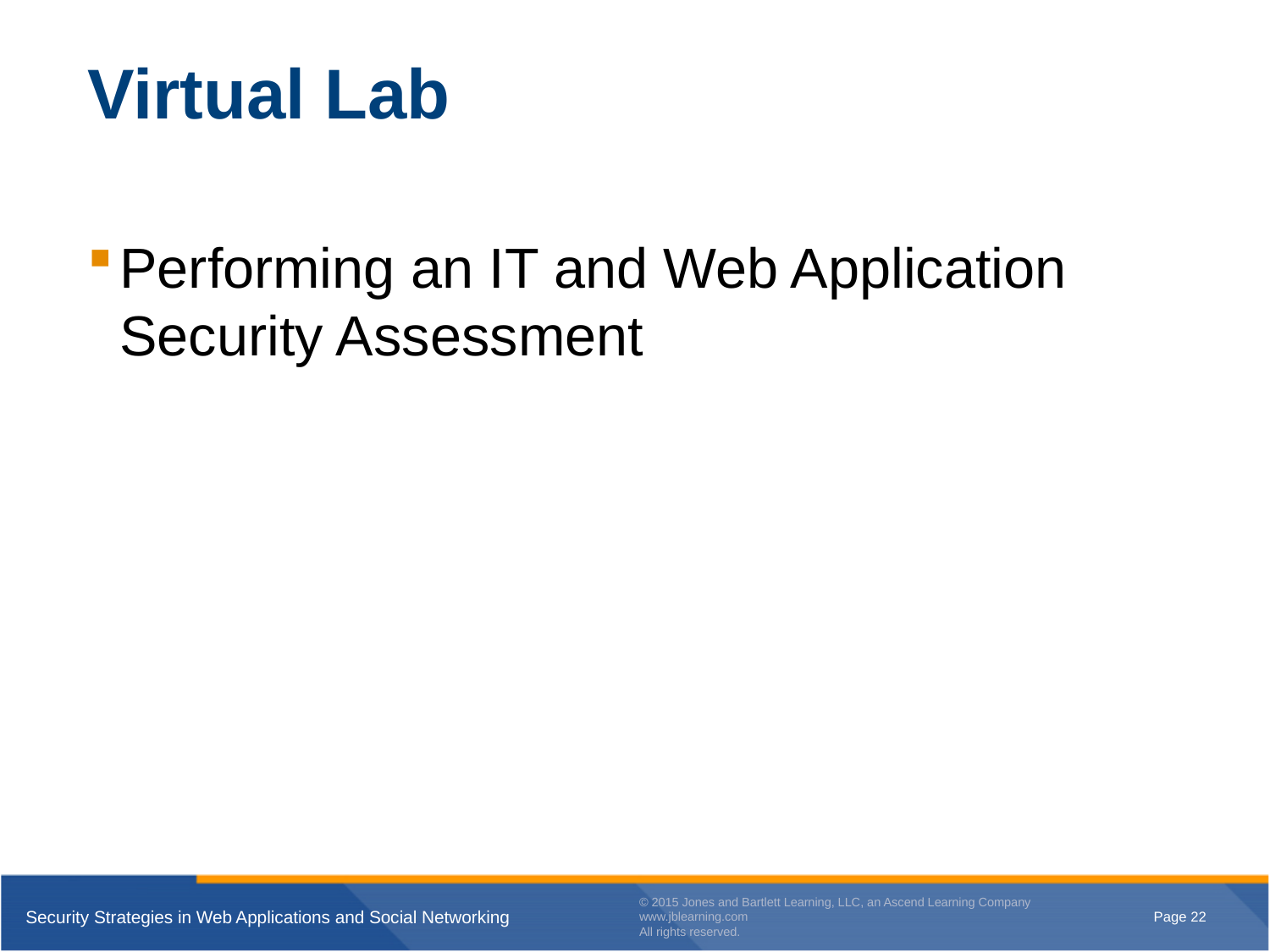

# Virtual Lab
Performing an IT and Web Application Security Assessment